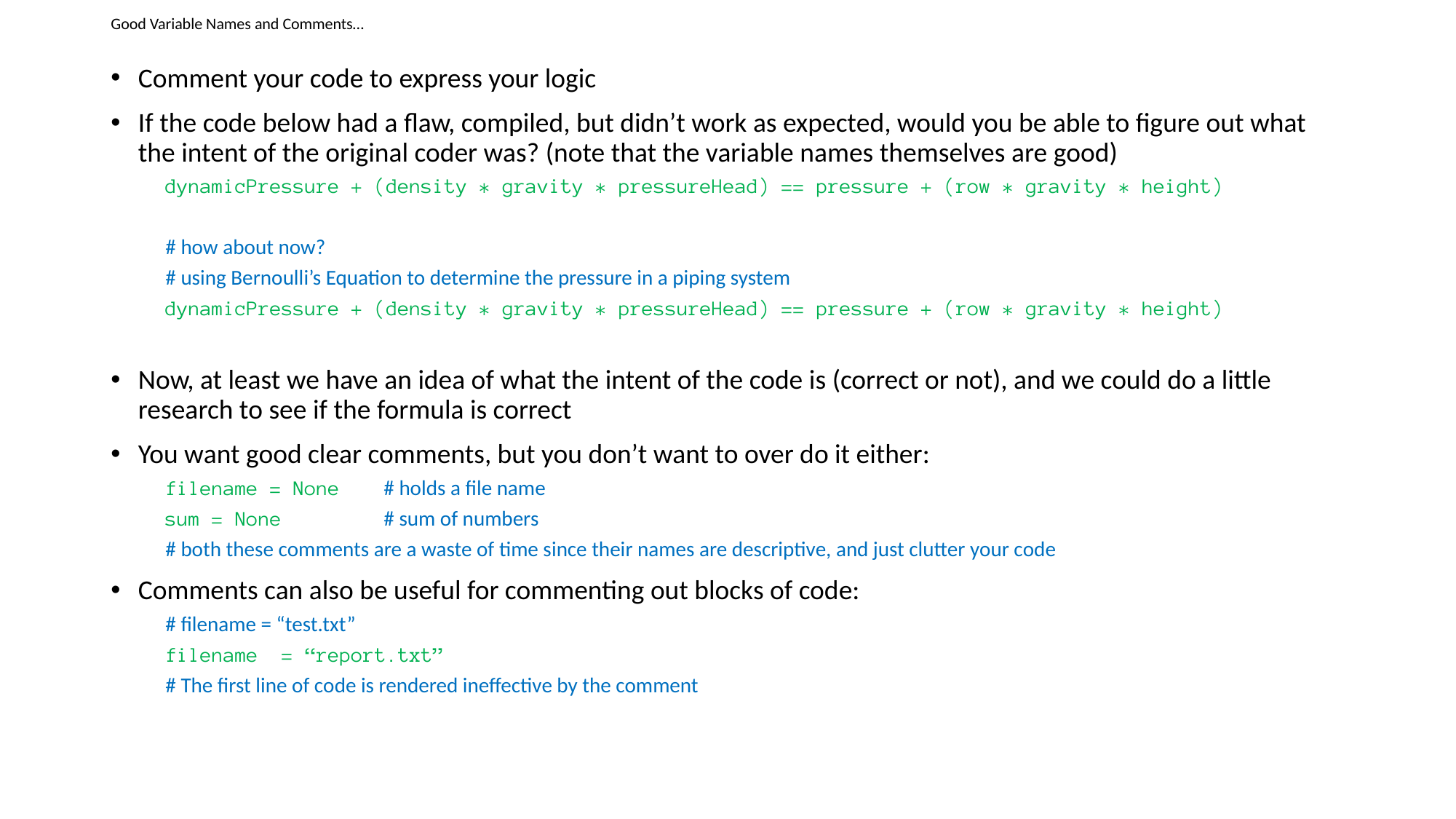

# Good Variable Names and Comments…
Comment your code to express your logic
If the code below had a flaw, compiled, but didn’t work as expected, would you be able to figure out what the intent of the original coder was? (note that the variable names themselves are good)
dynamicPressure + (density * gravity * pressureHead) == pressure + (row * gravity * height)

# how about now?
# using Bernoulli’s Equation to determine the pressure in a piping system
dynamicPressure + (density * gravity * pressureHead) == pressure + (row * gravity * height)

Now, at least we have an idea of what the intent of the code is (correct or not), and we could do a little research to see if the formula is correct
You want good clear comments, but you don’t want to over do it either:
filename = None	# holds a file name
sum = None	# sum of numbers
# both these comments are a waste of time since their names are descriptive, and just clutter your code
Comments can also be useful for commenting out blocks of code:
# filename = “test.txt”
filename  = “report.txt”
# The first line of code is rendered ineffective by the comment